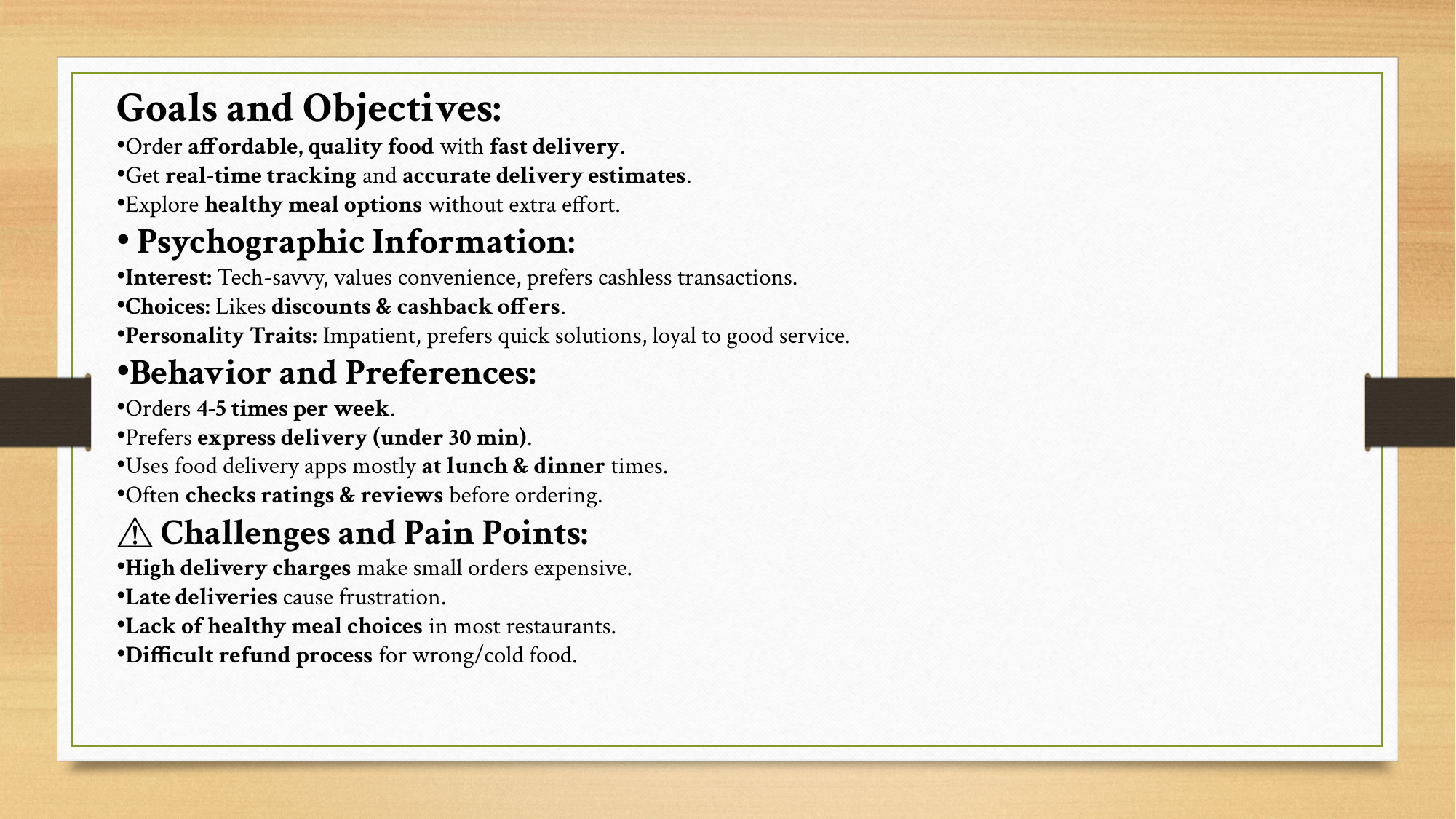

Goals and Objectives:
Order affordable, quality food with fast delivery.
Get real-time tracking and accurate delivery estimates.
Explore healthy meal options without extra effort.
 Psychographic Information:
Interest: Tech-savvy, values convenience, prefers cashless transactions.
Choices: Likes discounts & cashback offers.
Personality Traits: Impatient, prefers quick solutions, loyal to good service.
Behavior and Preferences:
Orders 4-5 times per week.
Prefers express delivery (under 30 min).
Uses food delivery apps mostly at lunch & dinner times.
Often checks ratings & reviews before ordering.
⚠️ Challenges and Pain Points:
High delivery charges make small orders expensive.
Late deliveries cause frustration.
Lack of healthy meal choices in most restaurants.
Difficult refund process for wrong/cold food.